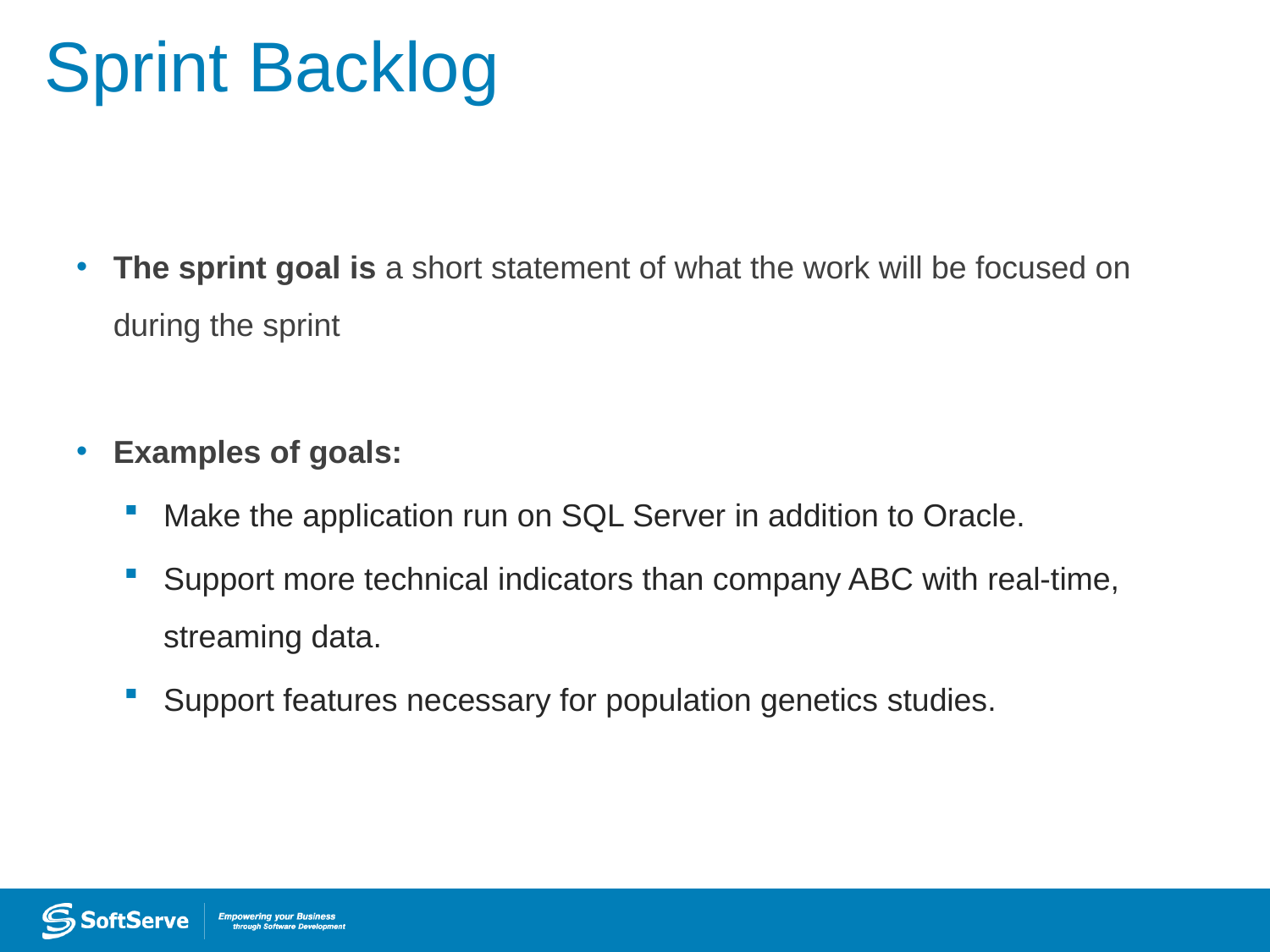

# Sprint Backlog
The sprint goal is a short statement of what the work will be focused on during the sprint

Examples of goals:
Make the application run on SQL Server in addition to Oracle.
Support more technical indicators than company ABC with real-time, streaming data.
Support features necessary for population genetics studies.